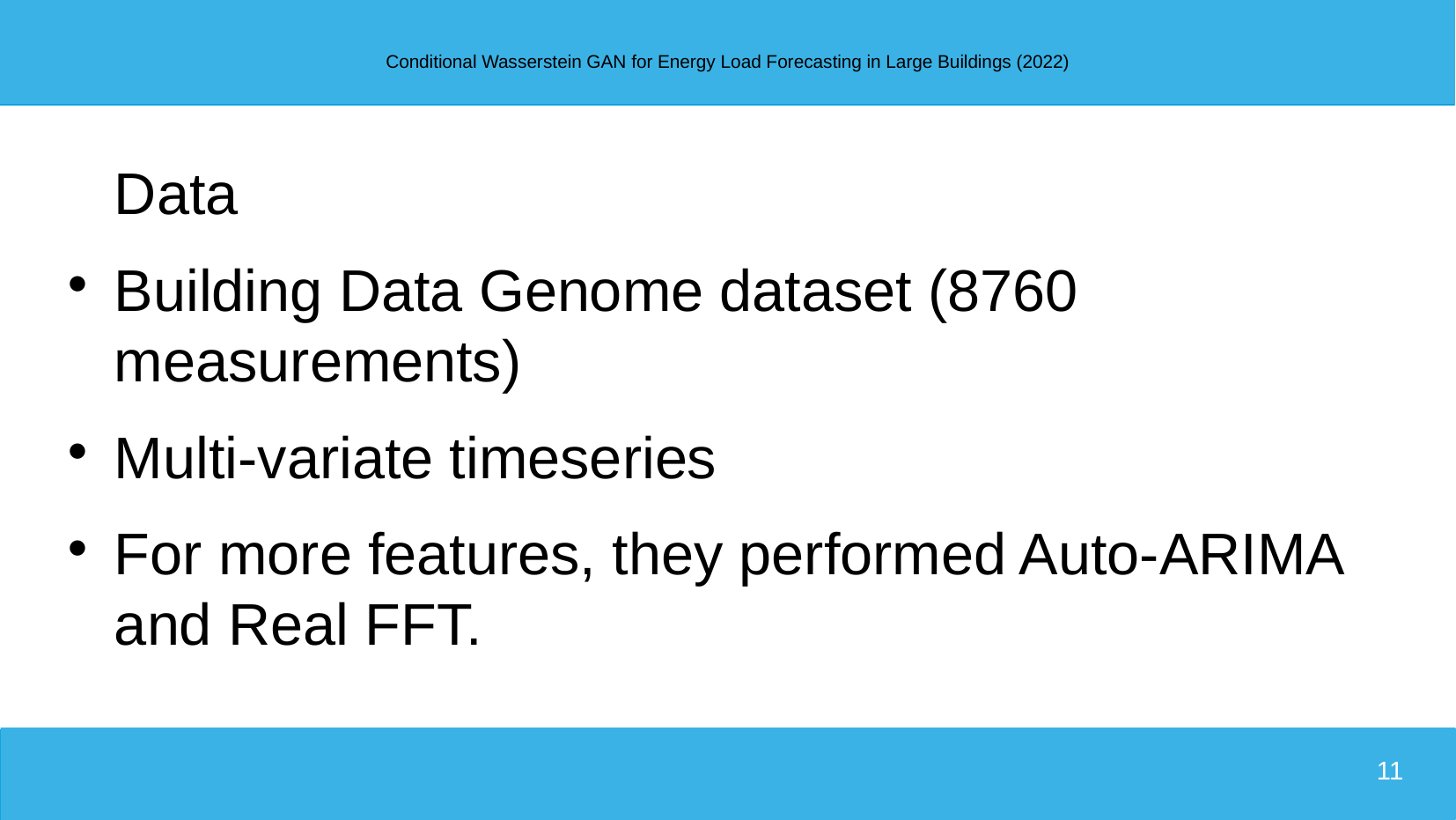

# Conditional Wasserstein GAN for Energy Load Forecasting in Large Buildings (2022)
Data
Building Data Genome dataset (8760 measurements)
Multi-variate timeseries
For more features, they performed Auto-ARIMA and Real FFT.
11